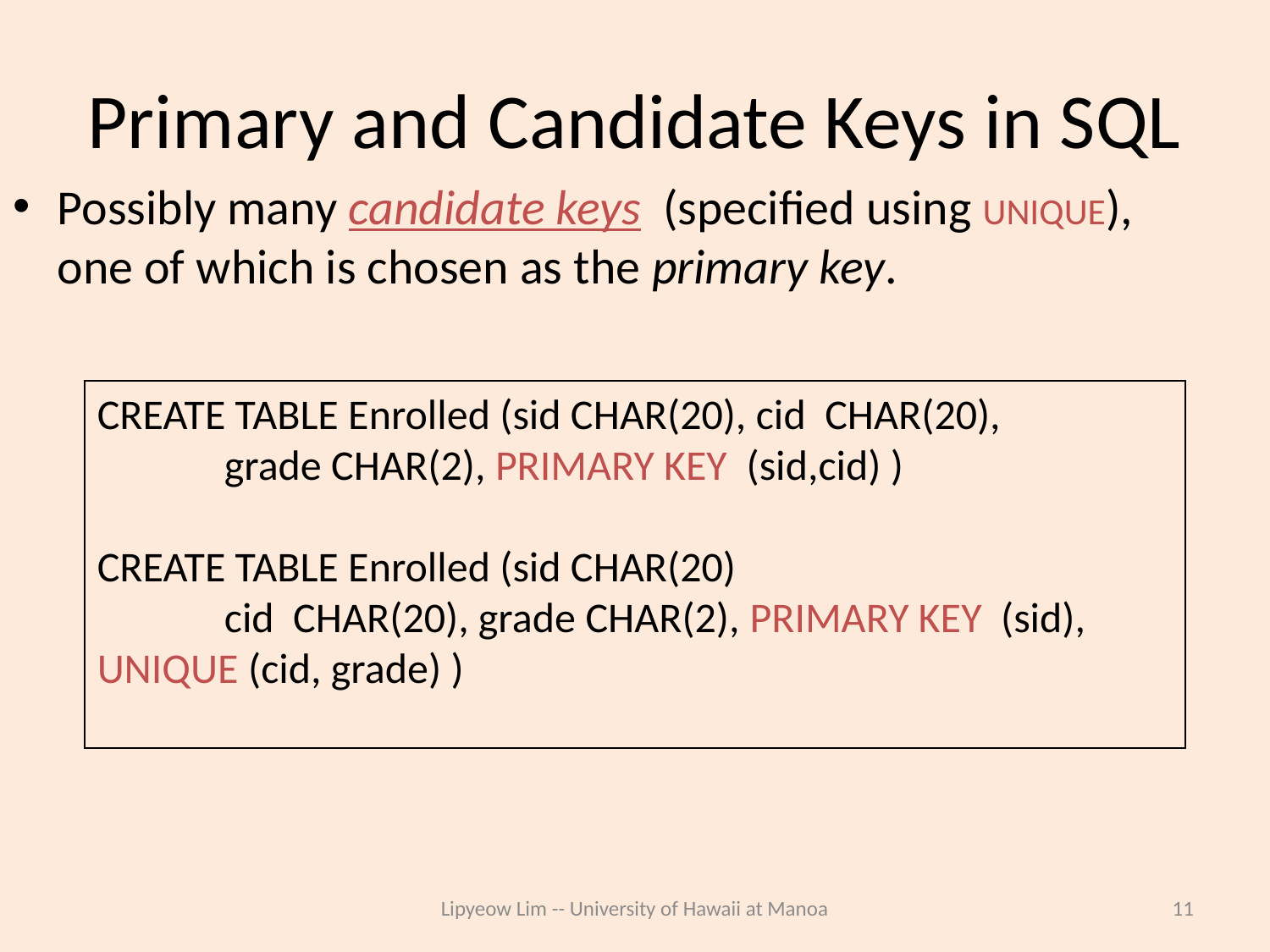

# Primary and Candidate Keys in SQL
Possibly many candidate keys  (specified using UNIQUE), one of which is chosen as the primary key.

CREATE TABLE Enrolled (sid CHAR(20), cid  CHAR(20),
	grade CHAR(2), PRIMARY KEY  (sid,cid) )

CREATE TABLE Enrolled (sid CHAR(20)
	cid  CHAR(20), grade CHAR(2), PRIMARY KEY  (sid), 	UNIQUE (cid, grade) )

Lipyeow Lim -- University of Hawaii at Manoa
11